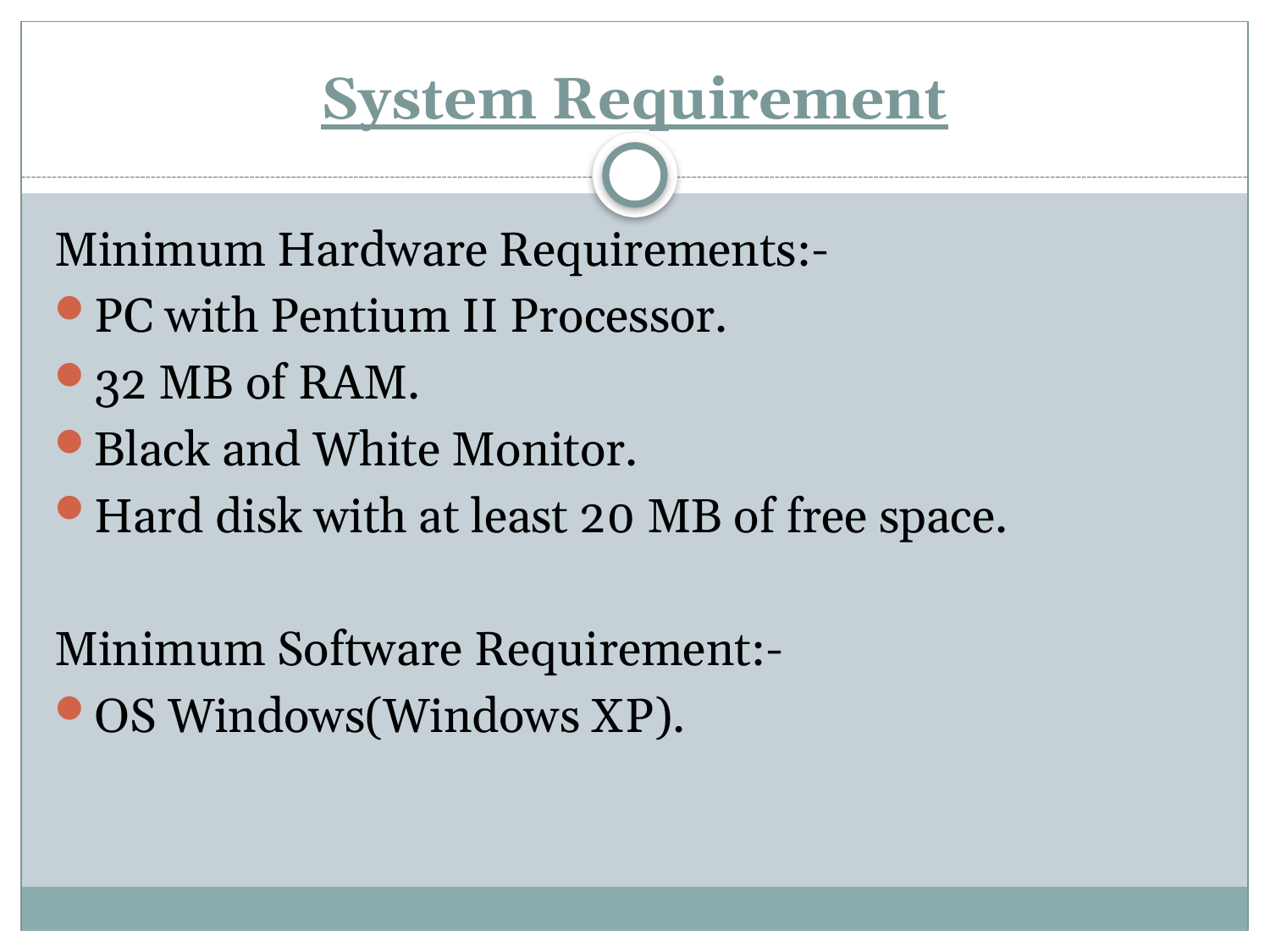

# System Requirement
Minimum Hardware Requirements:-
PC with Pentium II Processor.
32 MB of RAM.
Black and White Monitor.
Hard disk with at least 20 MB of free space.

Minimum Software Requirement:-
OS Windows(Windows XP).